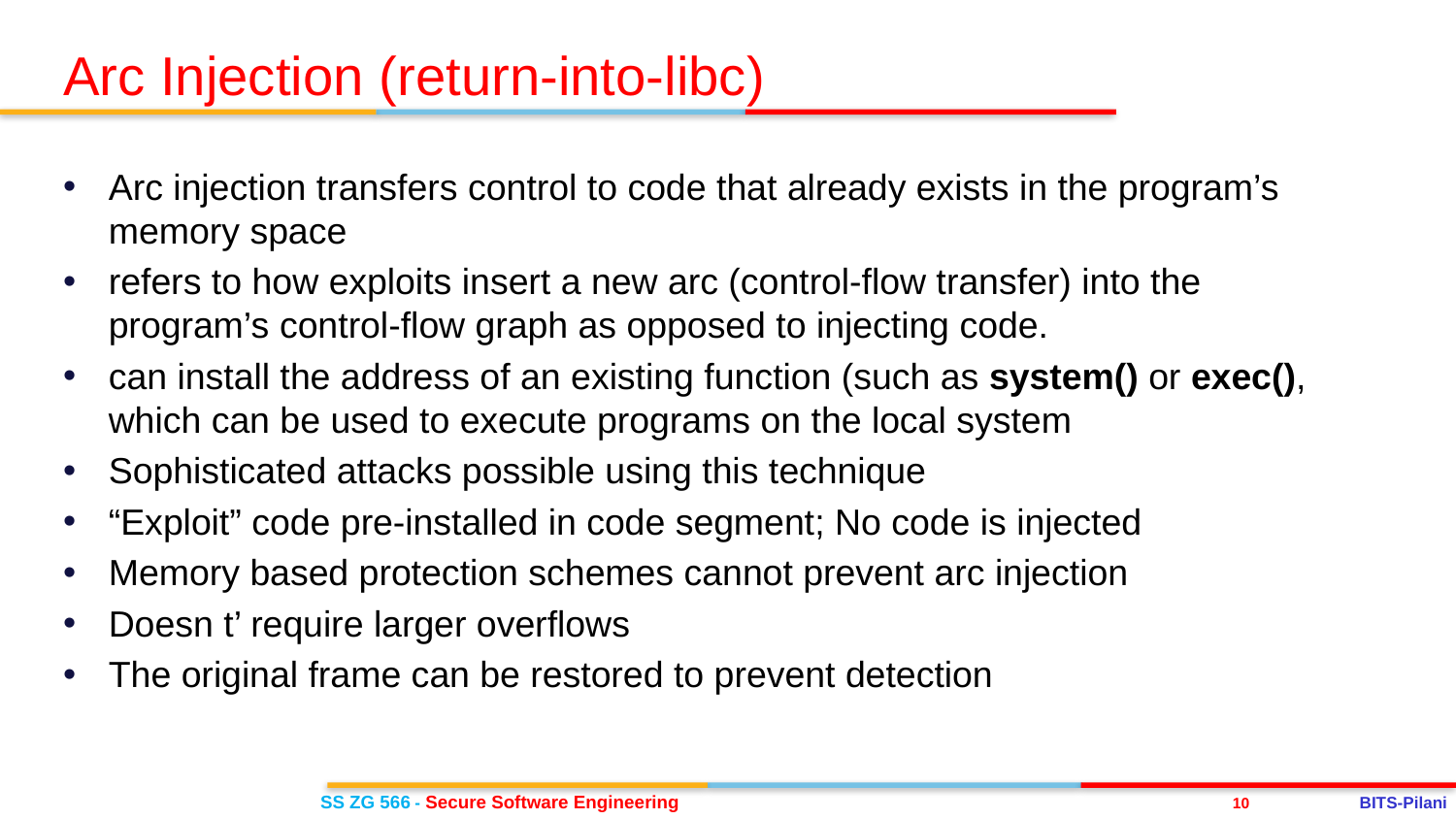

Arc Injection (return-into-libc)
Arc injection transfers control to code that already exists in the program’s memory space
refers to how exploits insert a new arc (control-flow transfer) into the program’s control-flow graph as opposed to injecting code.
can install the address of an existing function (such as system() or exec(), which can be used to execute programs on the local system
Sophisticated attacks possible using this technique
“Exploit” code pre-installed in code segment; No code is injected
Memory based protection schemes cannot prevent arc injection
Doesn t’ require larger overflows
The original frame can be restored to prevent detection